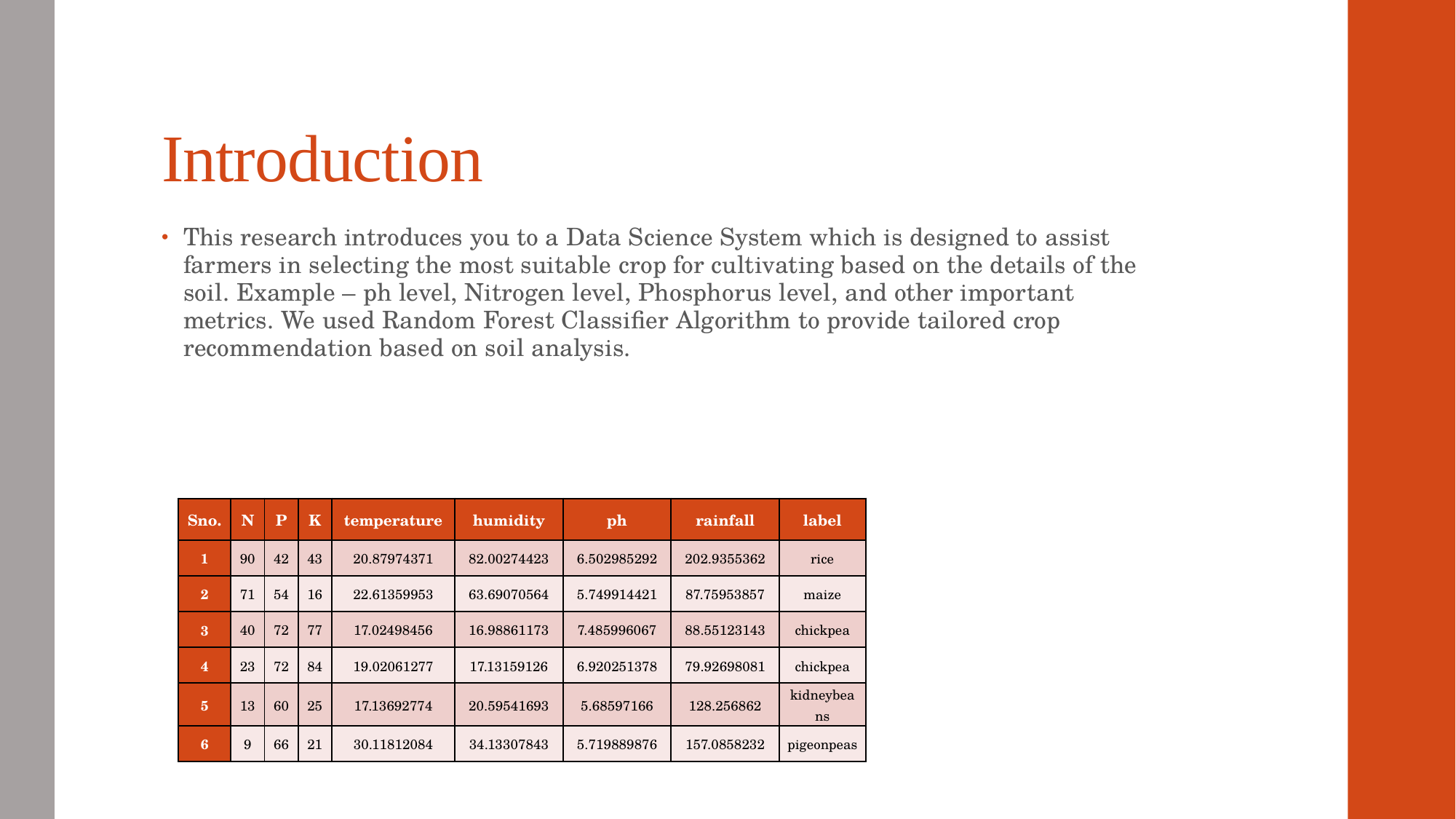

# Introduction
This research introduces you to a Data Science System which is designed to assist farmers in selecting the most suitable crop for cultivating based on the details of the soil. Example – ph level, Nitrogen level, Phosphorus level, and other important metrics. We used Random Forest Classifier Algorithm to provide tailored crop recommendation based on soil analysis.
| Sno. | N | P | K | temperature | humidity | ph | rainfall | label |
| --- | --- | --- | --- | --- | --- | --- | --- | --- |
| 1 | 90 | 42 | 43 | 20.87974371 | 82.00274423 | 6.502985292 | 202.9355362 | rice |
| 2 | 71 | 54 | 16 | 22.61359953 | 63.69070564 | 5.749914421 | 87.75953857 | maize |
| 3 | 40 | 72 | 77 | 17.02498456 | 16.98861173 | 7.485996067 | 88.55123143 | chickpea |
| 4 | 23 | 72 | 84 | 19.02061277 | 17.13159126 | 6.920251378 | 79.92698081 | chickpea |
| 5 | 13 | 60 | 25 | 17.13692774 | 20.59541693 | 5.68597166 | 128.256862 | kidneybeans |
| 6 | 9 | 66 | 21 | 30.11812084 | 34.13307843 | 5.719889876 | 157.0858232 | pigeonpeas |